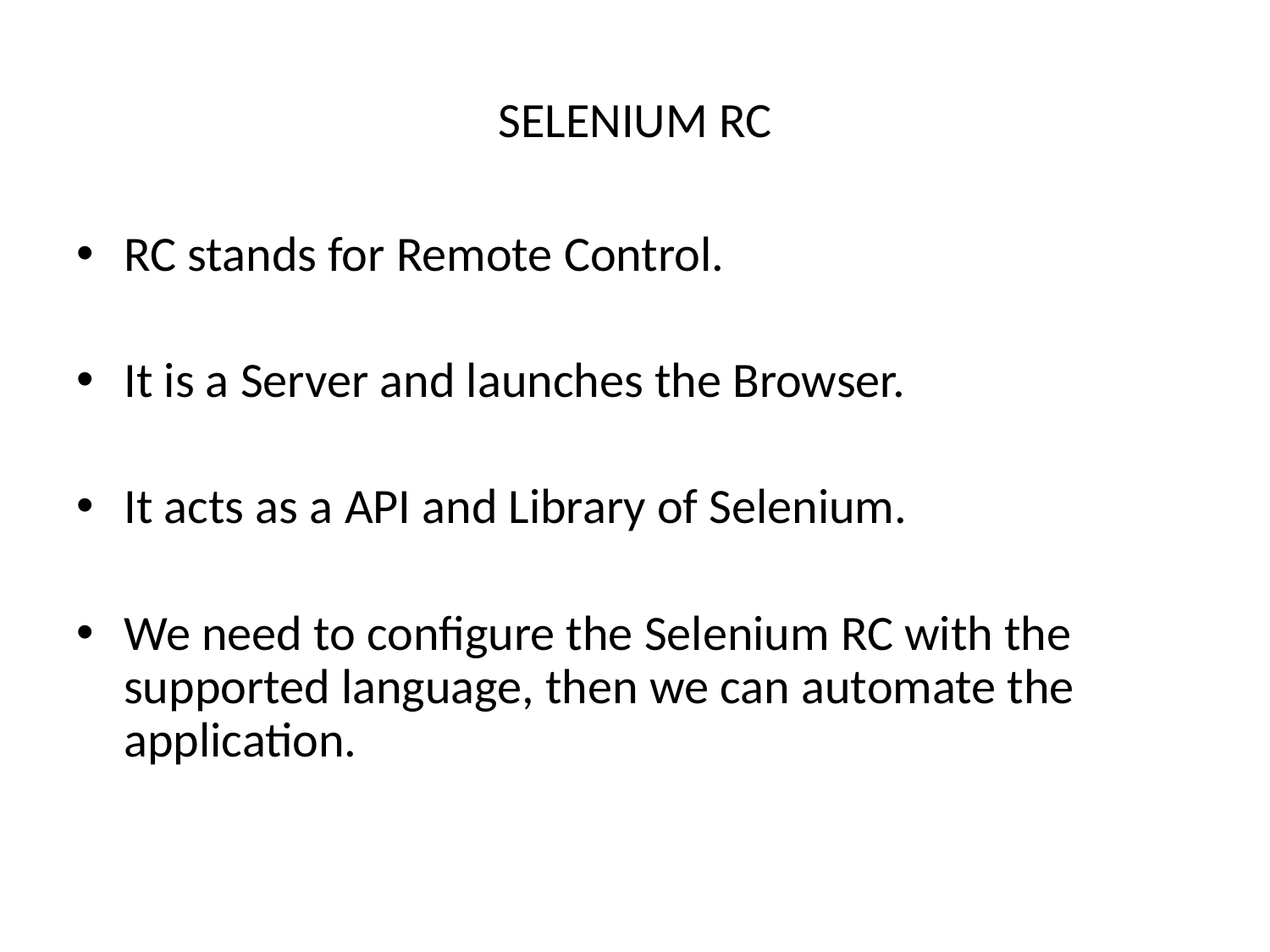

# SELENIUM RC
RC stands for Remote Control.

It is a Server and launches the Browser.

It acts as a API and Library of Selenium.

We need to configure the Selenium RC with the supported language, then we can automate the application.